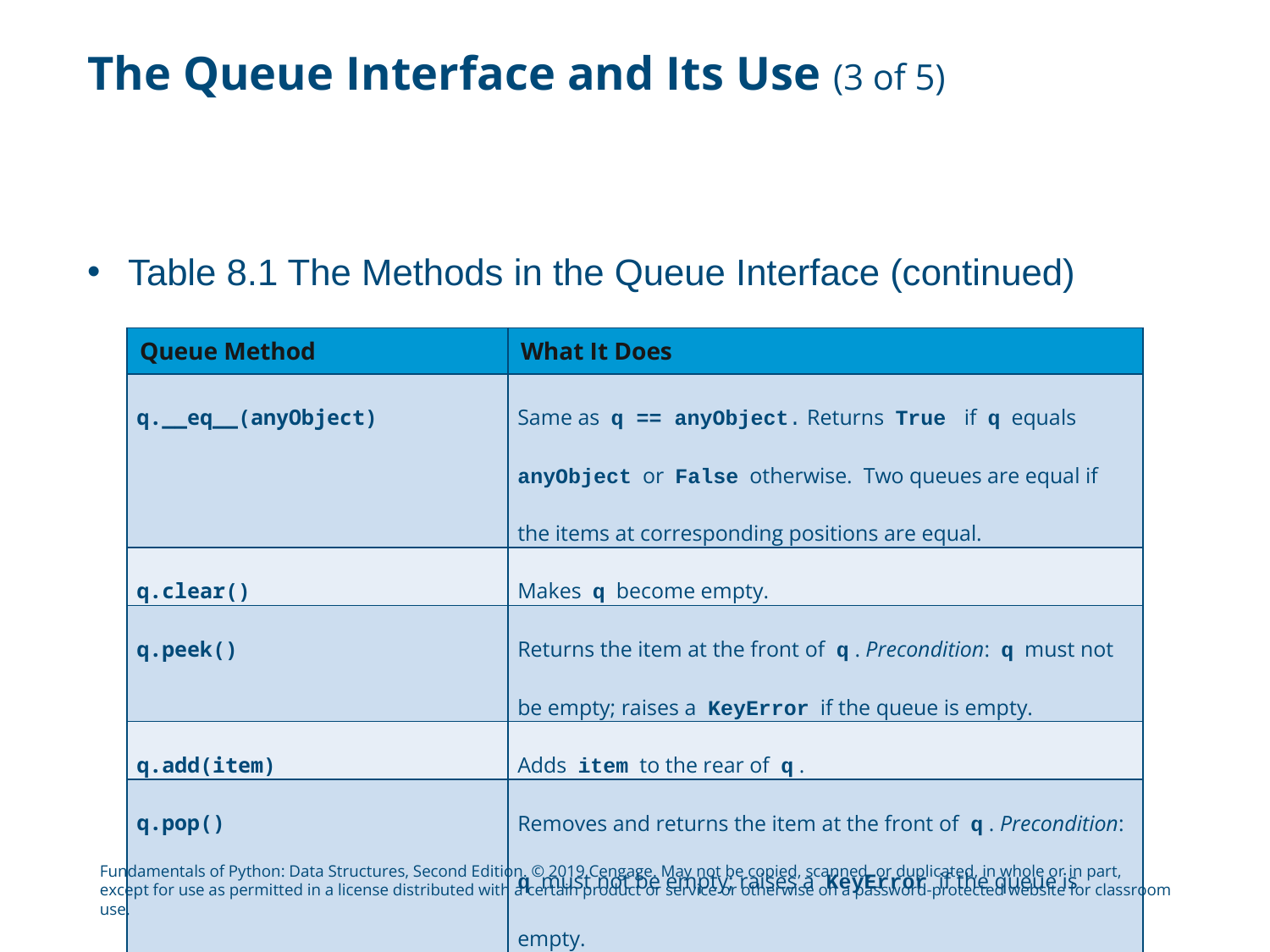

# The Queue Interface and Its Use (3 of 5)
Table 8.1 The Methods in the Queue Interface (continued)
| Queue Method | What It Does |
| --- | --- |
| q.\_\_eq\_\_(anyObject) | Same as q == anyObject. Returns True if q equals anyObject or False otherwise. Two queues are equal if the items at corresponding positions are equal. |
| q.clear() | Makes q become empty. |
| q.peek() | Returns the item at the front of q . Precondition: q must not be empty; raises a KeyError if the queue is empty. |
| q.add(item) | Adds item to the rear of q . |
| q.pop() | Removes and returns the item at the front of q . Precondition: q must not be empty; raises a KeyError if the queue is empty. |
Fundamentals of Python: Data Structures, Second Edition. © 2019 Cengage. May not be copied, scanned, or duplicated, in whole or in part, except for use as permitted in a license distributed with a certain product or service or otherwise on a password-protected website for classroom use.